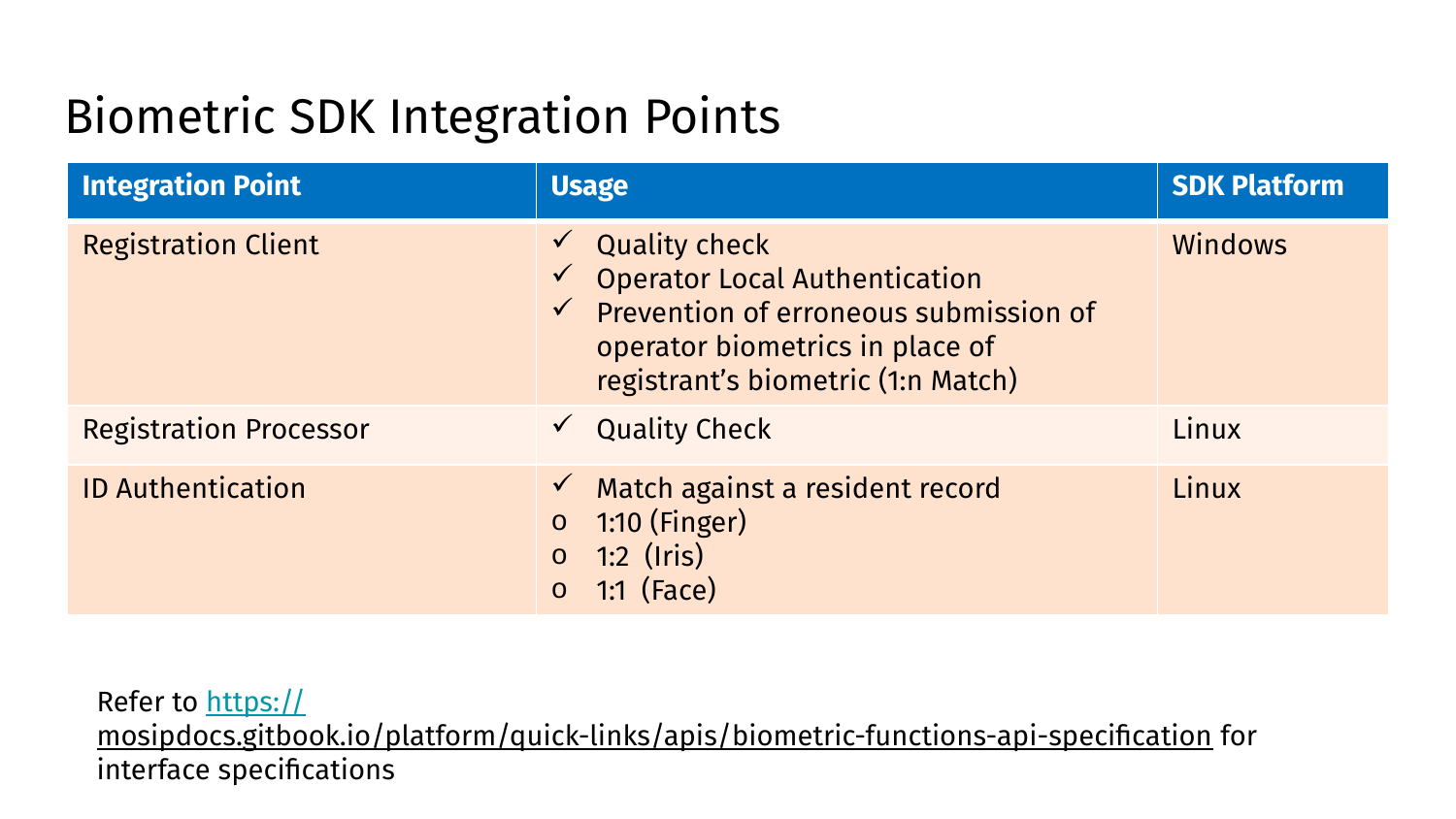

# Biometric SDK Integration Points
| Integration Point | Usage | SDK Platform |
| --- | --- | --- |
| Registration Client | Quality check Operator Local Authentication Prevention of erroneous submission of operator biometrics in place of registrant’s biometric (1:n Match) | Windows |
| Registration Processor | Quality Check | Linux |
| ID Authentication | Match against a resident record 1:10 (Finger) 1:2 (Iris) 1:1 (Face) | Linux |
Refer to https://mosipdocs.gitbook.io/platform/quick-links/apis/biometric-functions-api-specification for interface specifications